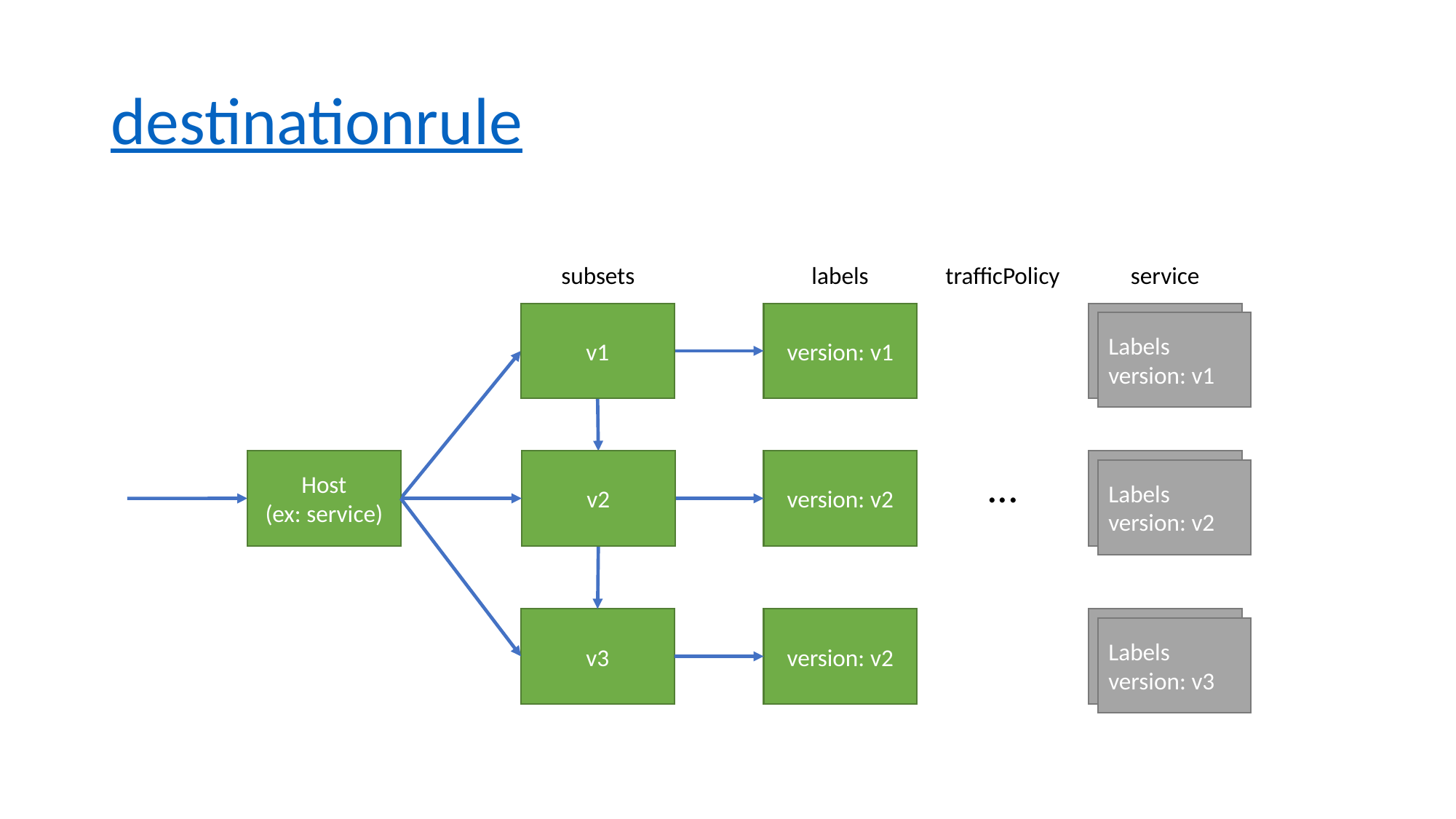

# destinationrule
subsets
labels
trafficPolicy
service
v1
version: v1
Labels
version: v1
Labels
version: v1
Host
(ex: service)
v2
version: v2
Labels
version: v1
...
Labels
version: v2
v3
version: v2
Labels
version: v1
Labels
version: v3